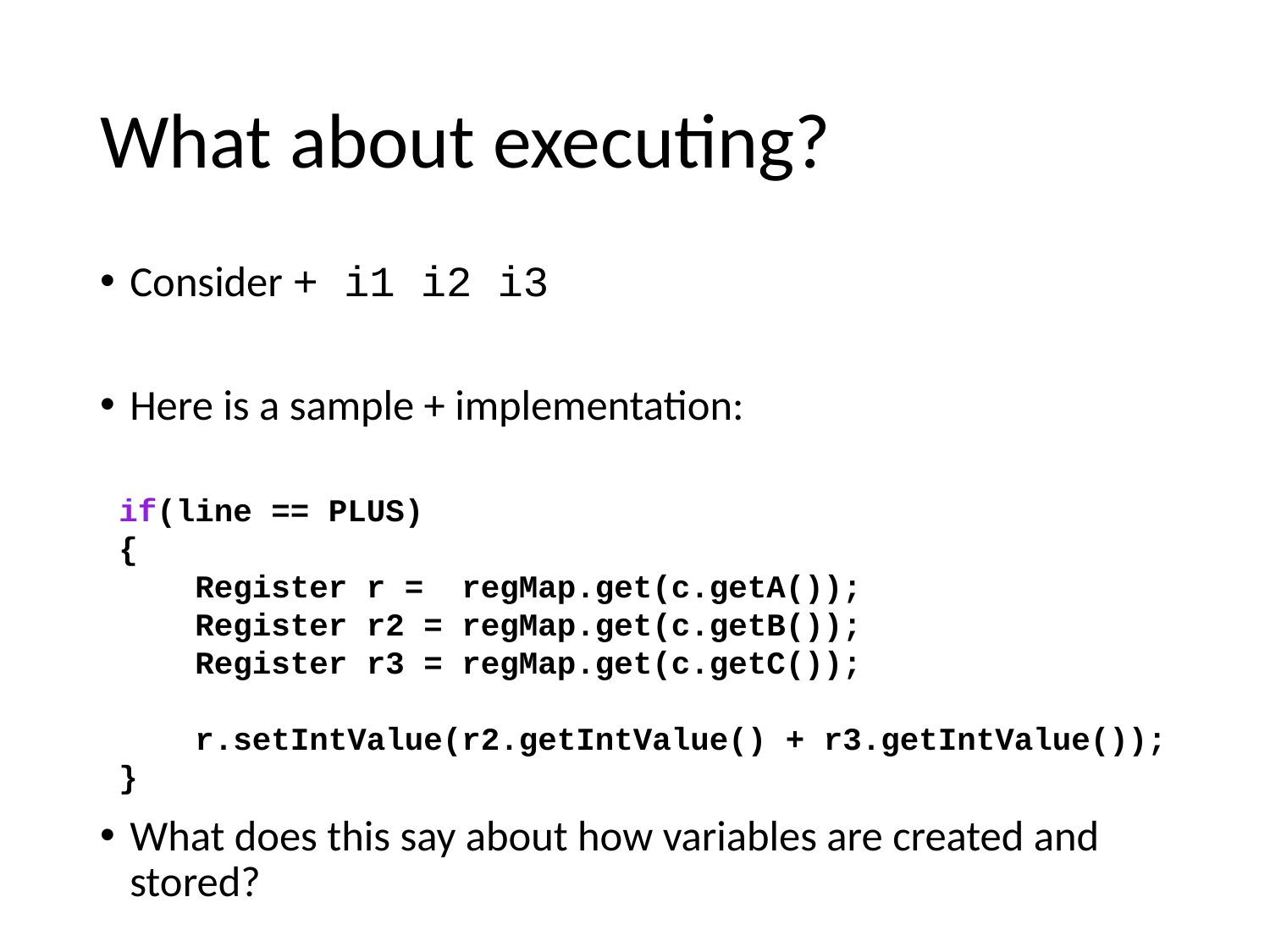

# What about executing?
Consider + i1 i2 i3

Here is a sample + implementation:

What does this say about how variables are created and stored?
 if(line == PLUS)
 {
     Register r =  regMap.get(c.getA());
     Register r2 = regMap.get(c.getB());
     Register r3 = regMap.get(c.getC());
     r.setIntValue(r2.getIntValue() + r3.getIntValue());
 }